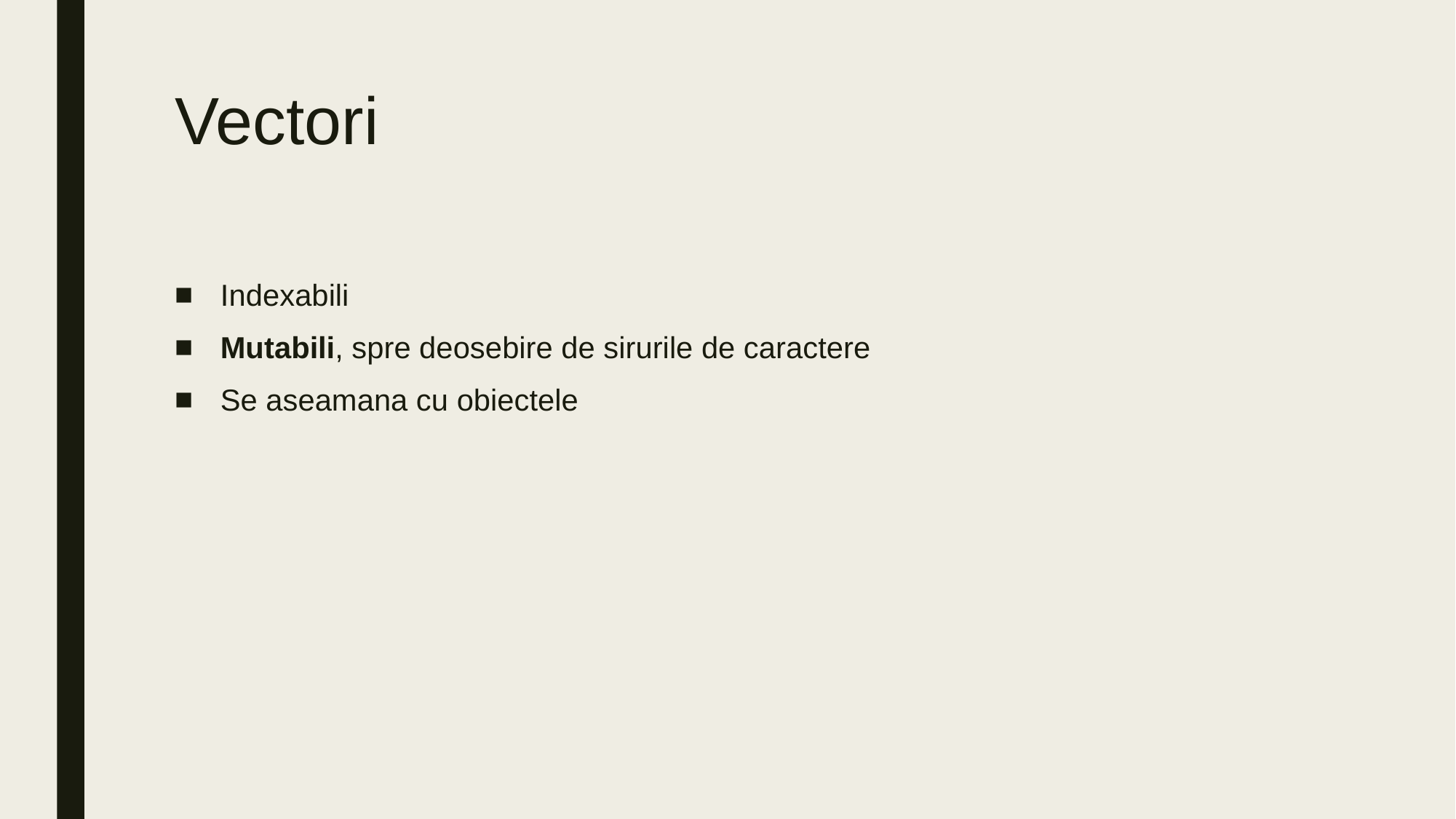

# Vectori
Indexabili
Mutabili, spre deosebire de sirurile de caractere
Se aseamana cu obiectele